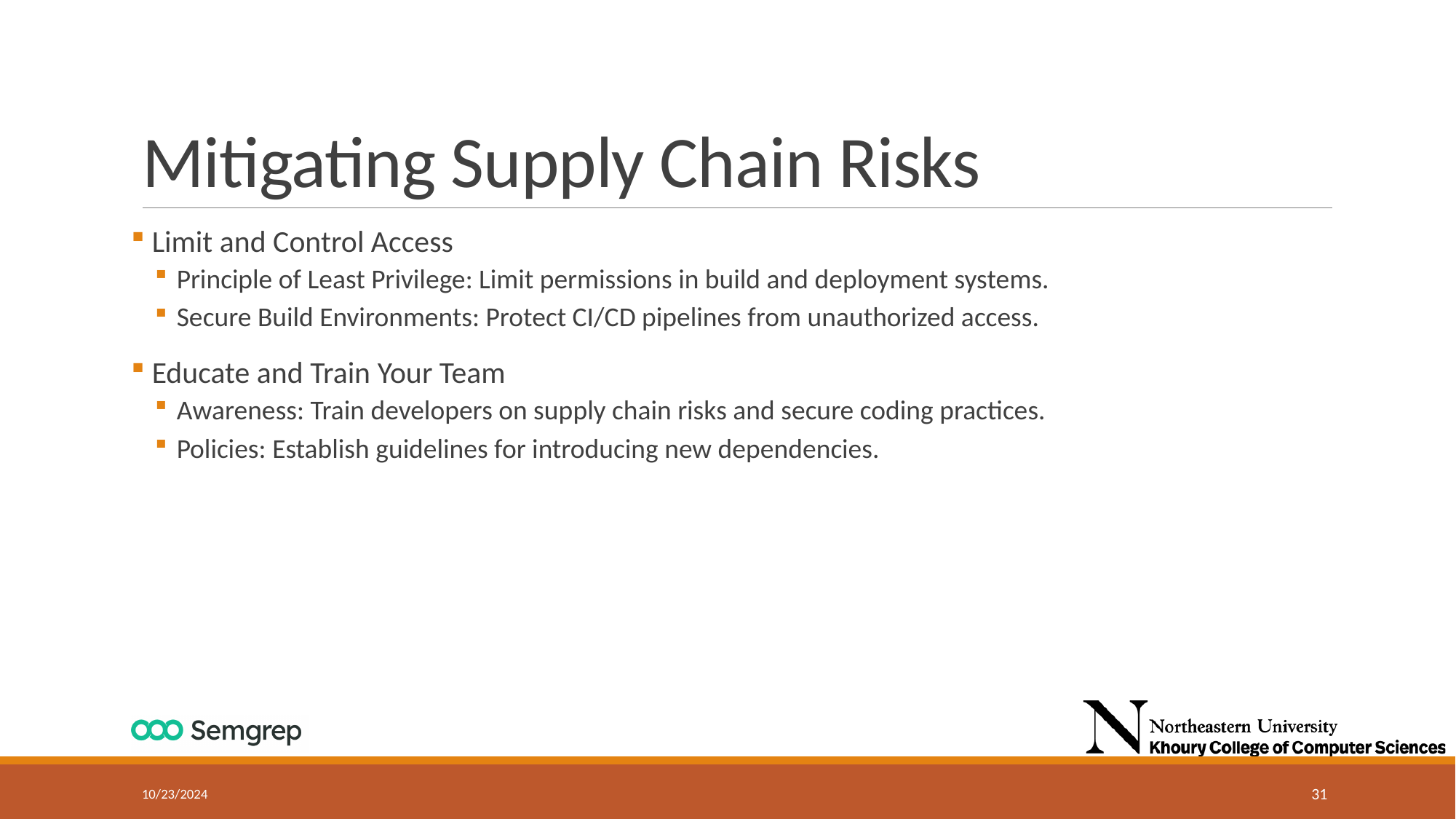

# Mitigating Supply Chain Risks
 Limit and Control Access
Principle of Least Privilege: Limit permissions in build and deployment systems.
Secure Build Environments: Protect CI/CD pipelines from unauthorized access.
 Educate and Train Your Team
Awareness: Train developers on supply chain risks and secure coding practices.
Policies: Establish guidelines for introducing new dependencies.

10/23/2024
31